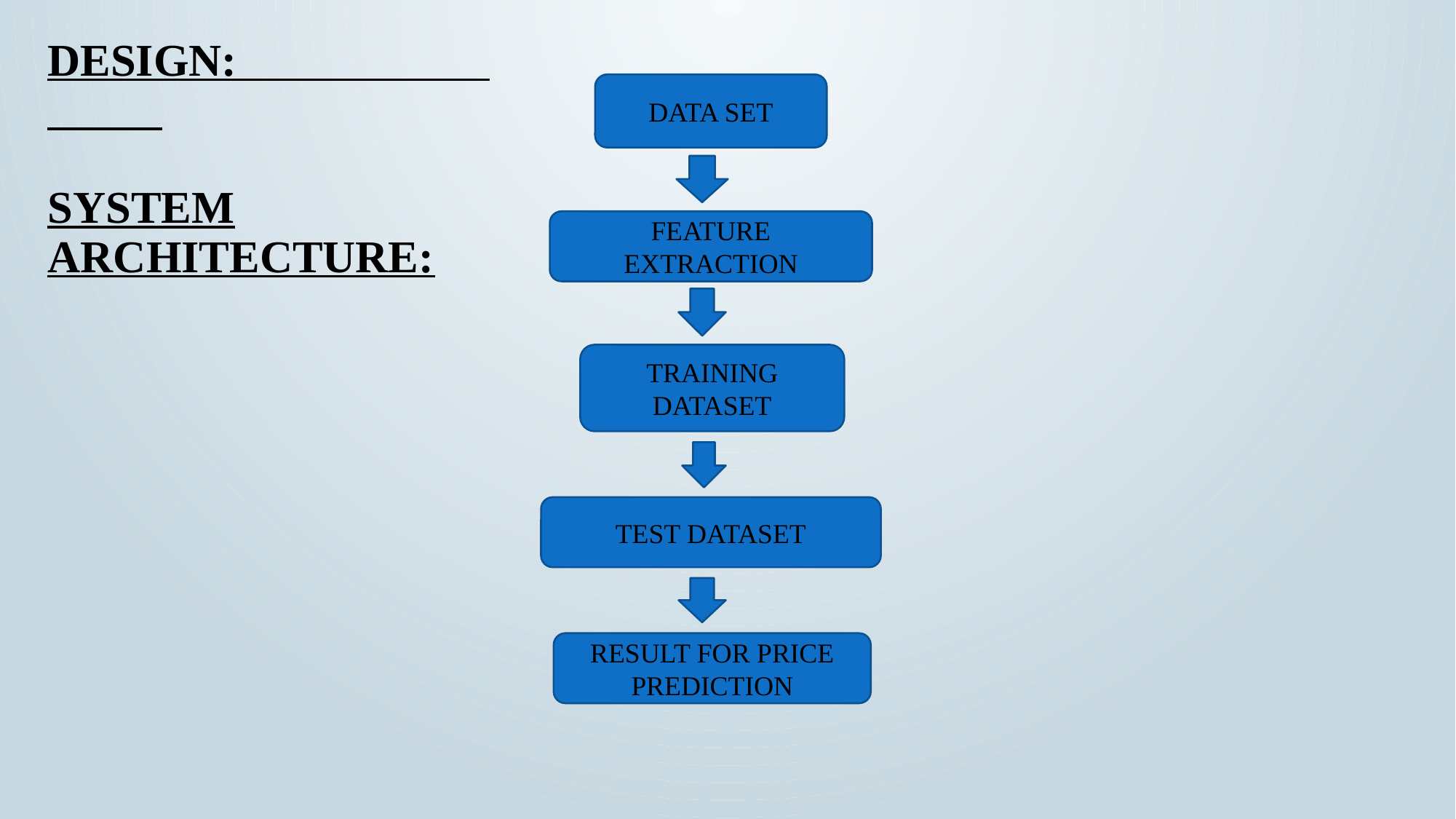

# DESIGN: SYSTEM ARCHITECTURE:
DATA SET

FEATURE EXTRACTION

TRAINING DATASET

TEST DATASET

RESULT FOR PRICE PREDICTION